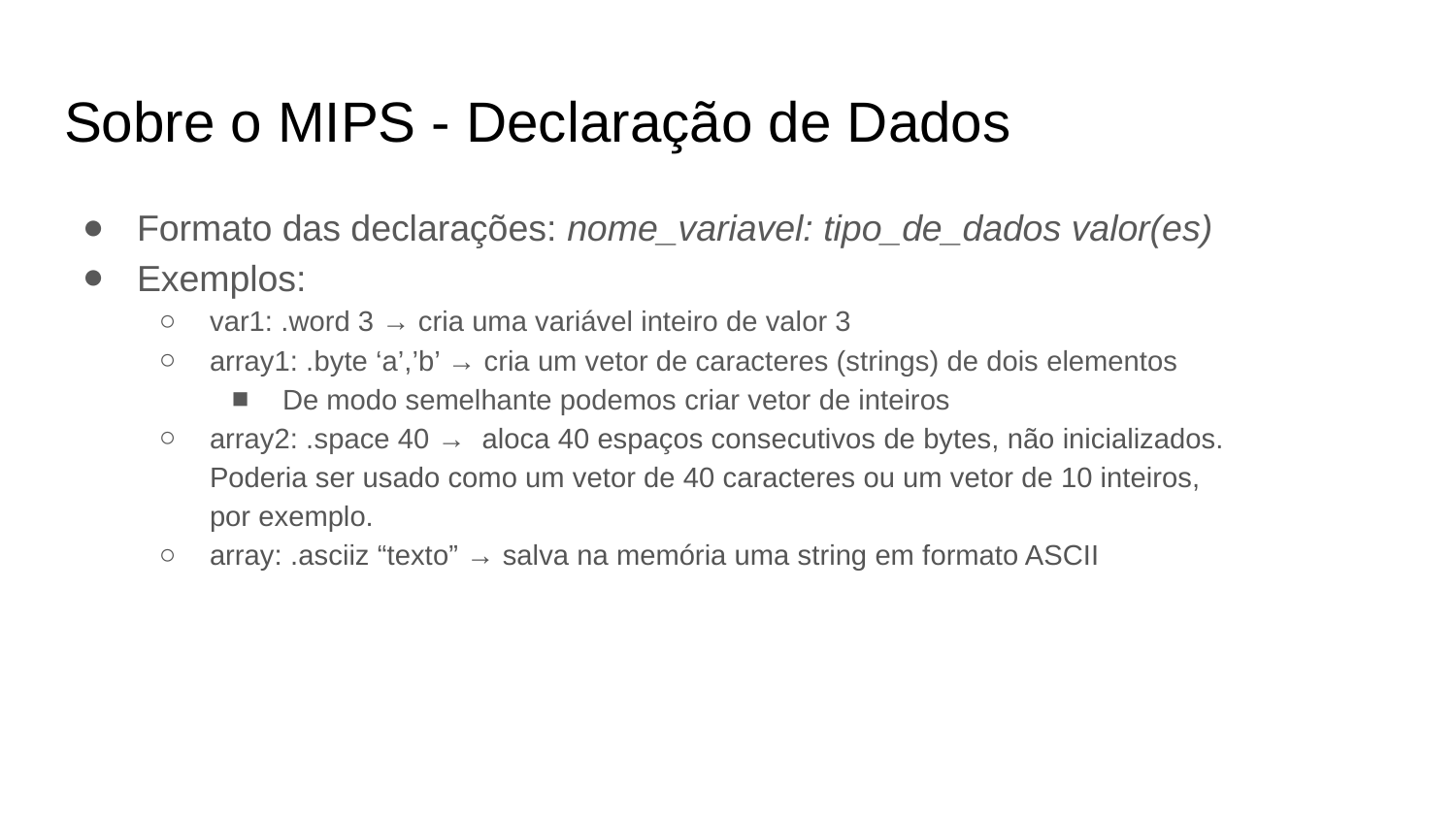

# Sobre o MIPS - Declaração de Dados
Formato das declarações: nome_variavel: tipo_de_dados valor(es)
Exemplos:
var1: .word 3 → cria uma variável inteiro de valor 3
array1: .byte ‘a’,’b’ → cria um vetor de caracteres (strings) de dois elementos
De modo semelhante podemos criar vetor de inteiros
array2: .space 40 →  aloca 40 espaços consecutivos de bytes, não inicializados. Poderia ser usado como um vetor de 40 caracteres ou um vetor de 10 inteiros, por exemplo.
array: .asciiz “texto” → salva na memória uma string em formato ASCII